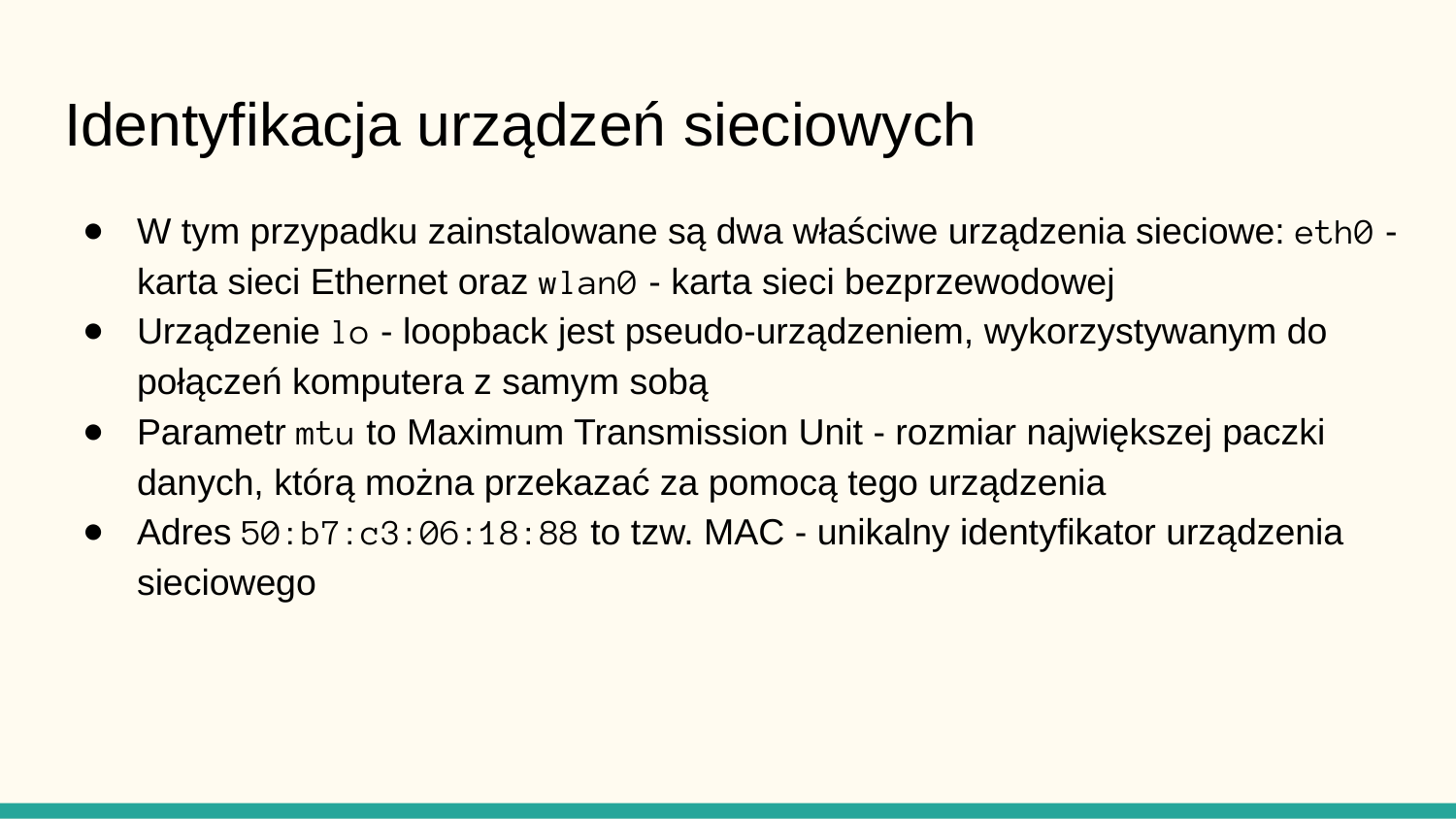

# Identyfikacja urządzeń sieciowych
W tym przypadku zainstalowane są dwa właściwe urządzenia sieciowe: eth0 - karta sieci Ethernet oraz wlan0 - karta sieci bezprzewodowej
Urządzenie lo - loopback jest pseudo-urządzeniem, wykorzystywanym do połączeń komputera z samym sobą
Parametr mtu to Maximum Transmission Unit - rozmiar największej paczki danych, którą można przekazać za pomocą tego urządzenia
Adres 50:b7:c3:06:18:88 to tzw. MAC - unikalny identyfikator urządzenia sieciowego